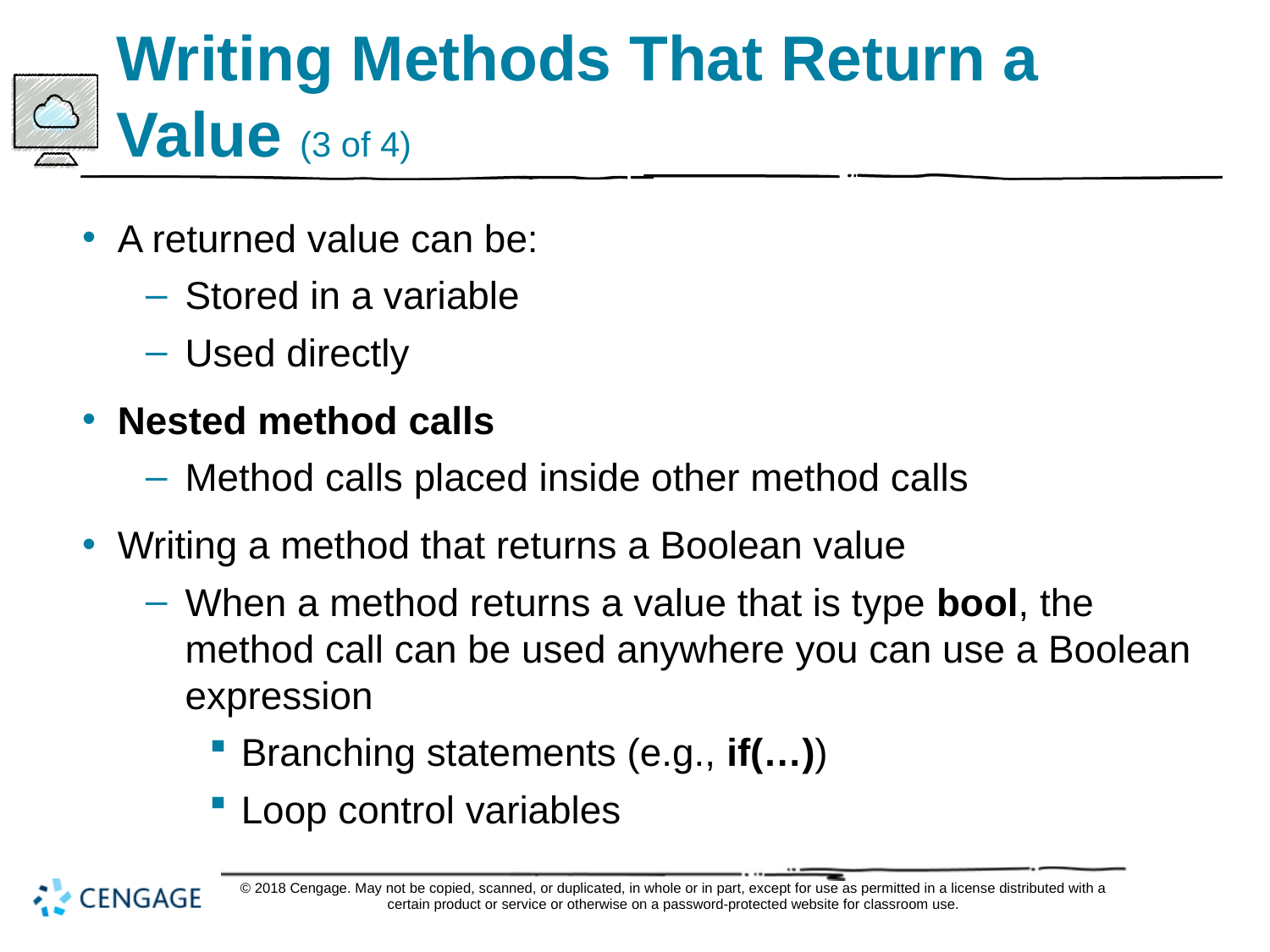

# Writing Methods That Return a Value (3 of 4)
A returned value can be:
Stored in a variable
Used directly
Nested method calls
Method calls placed inside other method calls
Writing a method that returns a Boolean value
When a method returns a value that is type bool, the method call can be used anywhere you can use a Boolean expression
Branching statements (e.g., if(…))
Loop control variables
© 2018 Cengage. May not be copied, scanned, or duplicated, in whole or in part, except for use as permitted in a license distributed with a certain product or service or otherwise on a password-protected website for classroom use.